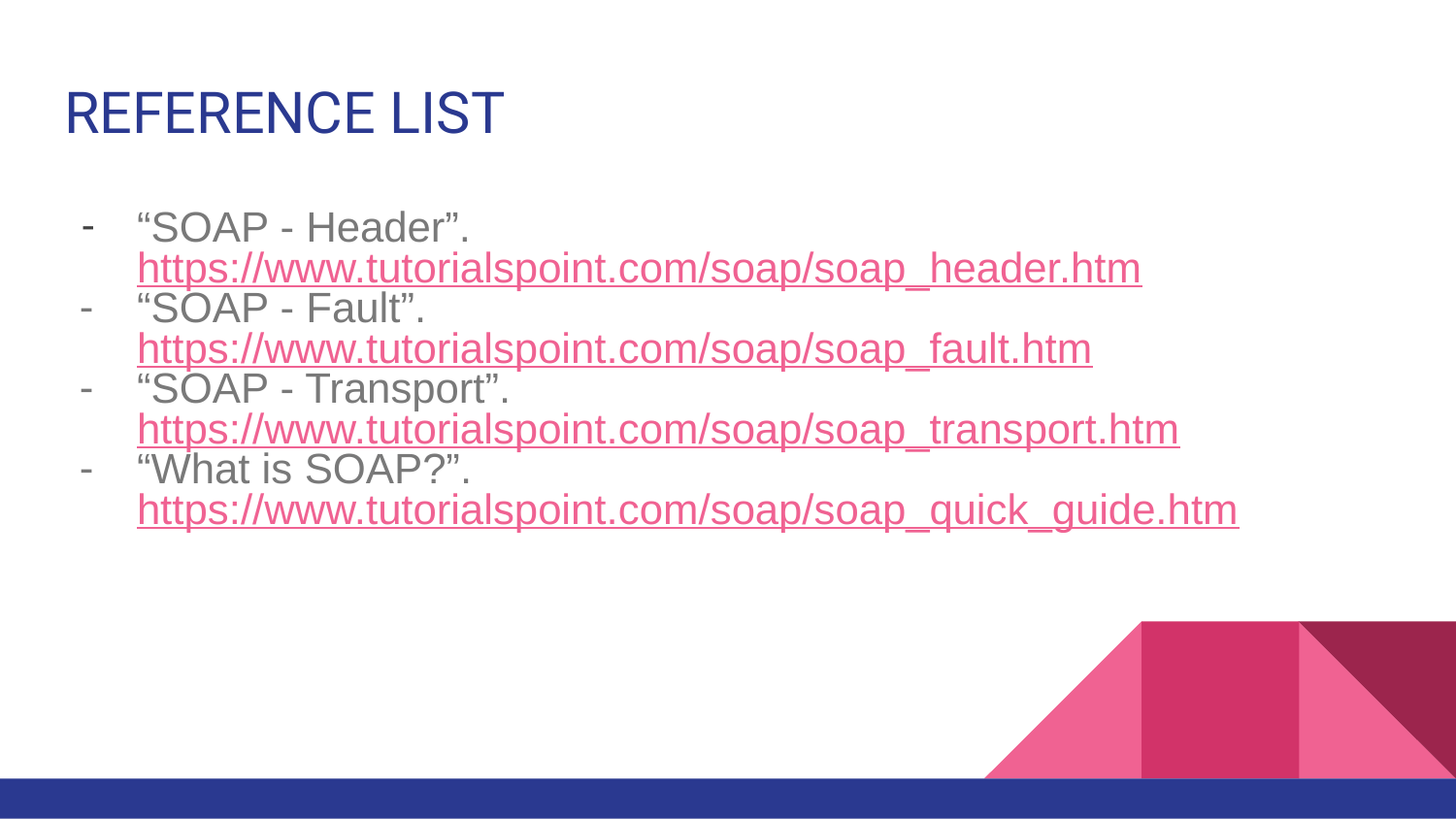

# REFERENCE LIST
“SOAP - Header”. https://www.tutorialspoint.com/soap/soap_header.htm
“SOAP - Fault”. https://www.tutorialspoint.com/soap/soap_fault.htm
“SOAP - Transport”. https://www.tutorialspoint.com/soap/soap_transport.htm
“What is SOAP?”. https://www.tutorialspoint.com/soap/soap_quick_guide.htm